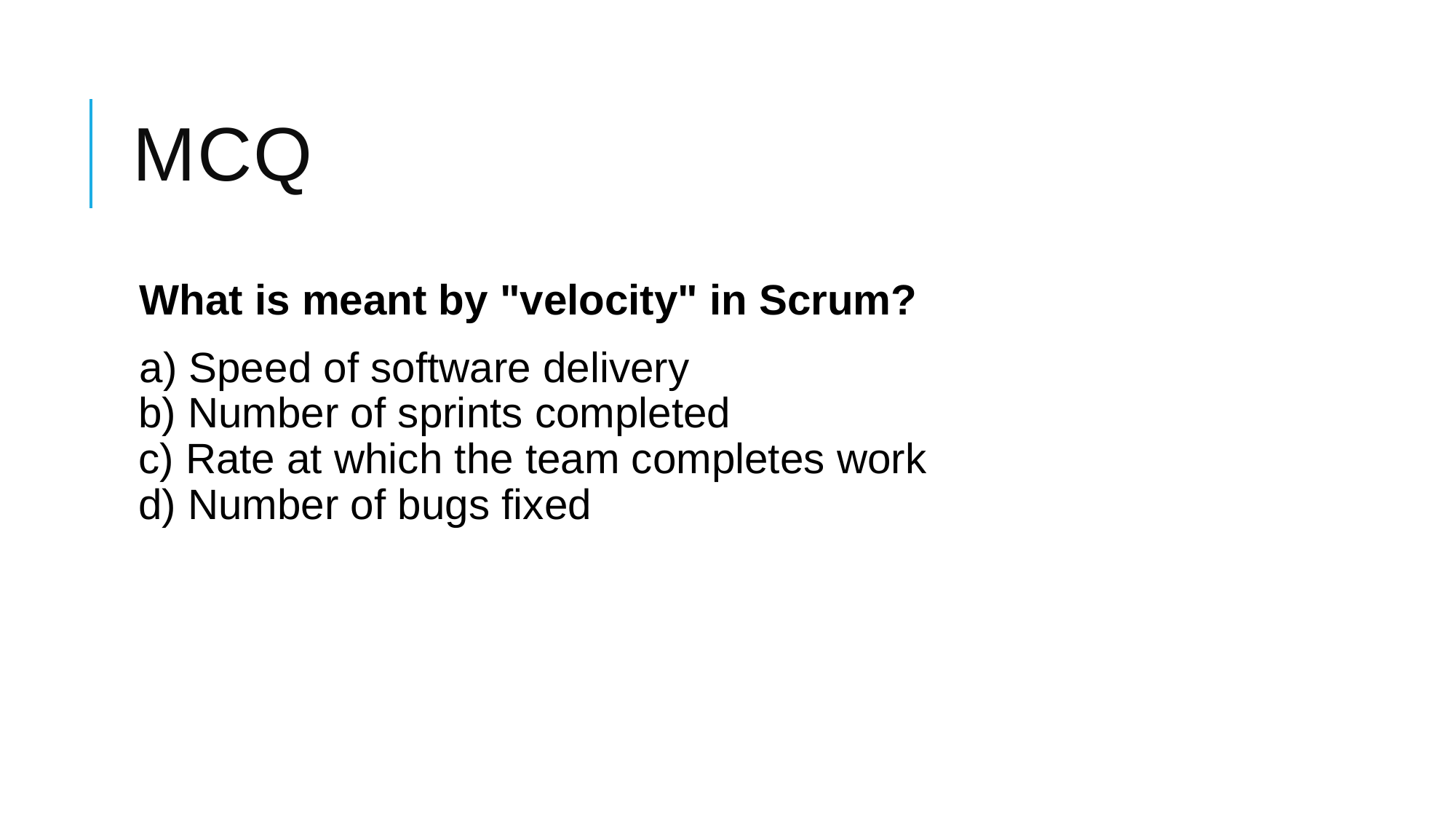

# mcq
What is meant by "velocity" in Scrum?
a) Speed of software delivery
b) Number of sprints completed
c) Rate at which the team completes work
d) Number of bugs fixed